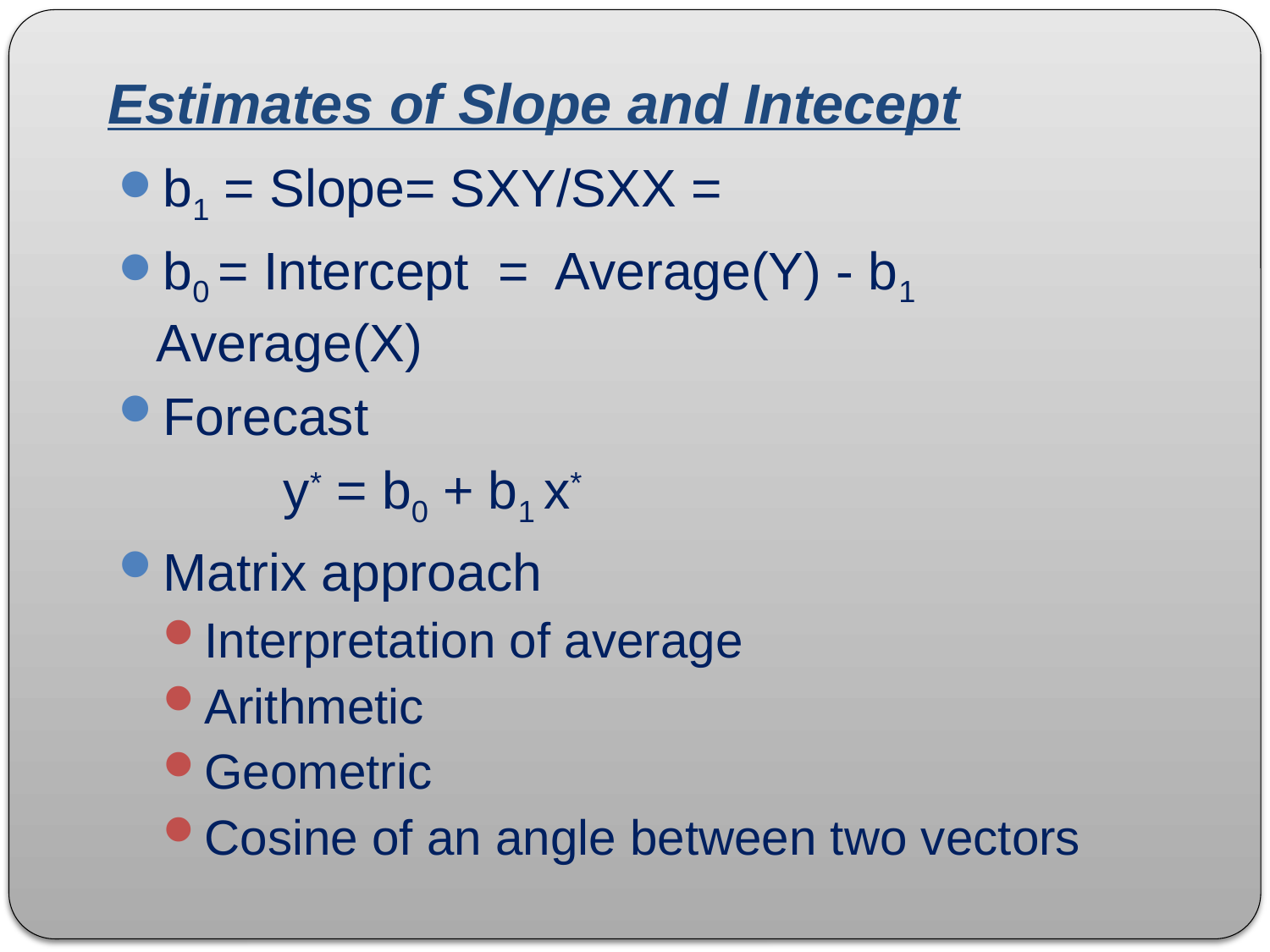

# Estimates of Slope and Intecept
b1 = Slope= SXY/SXX =
b0 = Intercept  =  Average(Y) - b1 Average(X)
Forecast
		y* = b0 + b1 x*
Matrix approach
Interpretation of average
Arithmetic
Geometric
Cosine of an angle between two vectors